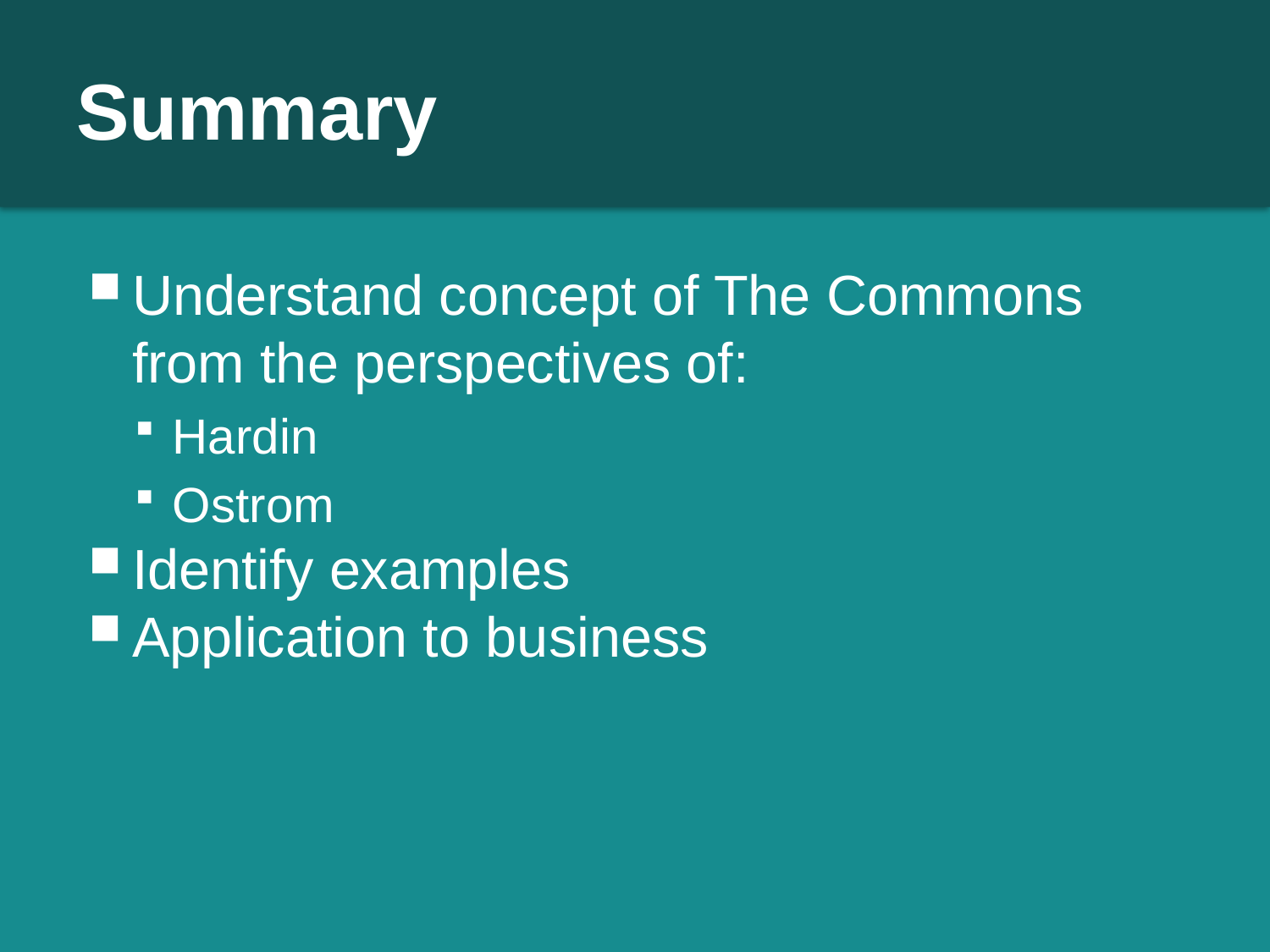

# Summary
Understand concept of The Commons from the perspectives of:
Hardin
Ostrom
Identify examples
Application to business